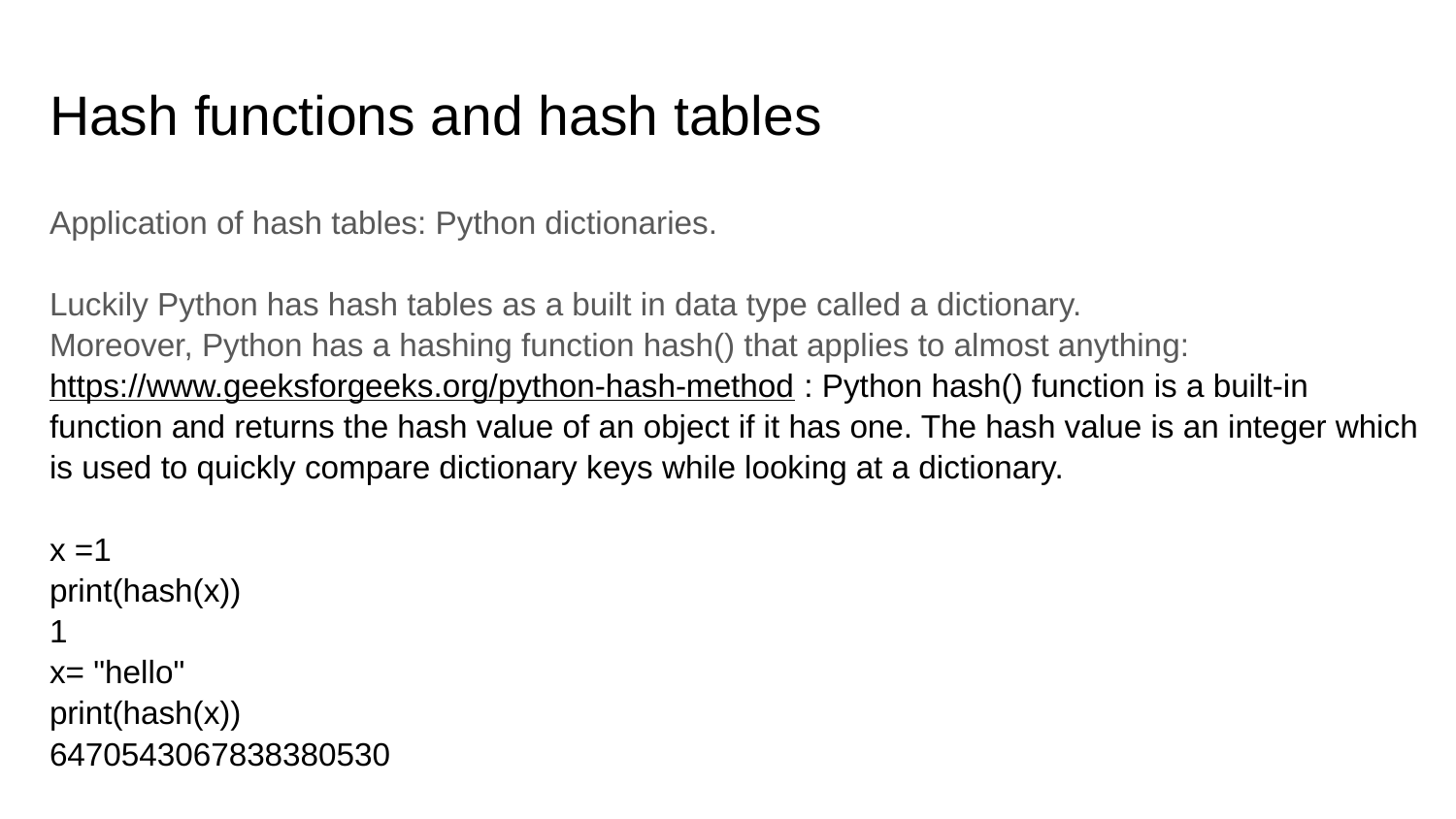

# Hash functions and hash tables
Application of hash tables: Python dictionaries.

Luckily Python has hash tables as a built in data type called a dictionary.
Moreover, Python has a hashing function hash() that applies to almost anything:
https://www.geeksforgeeks.org/python-hash-method : Python hash() function is a built-in function and returns the hash value of an object if it has one. The hash value is an integer which is used to quickly compare dictionary keys while looking at a dictionary.

x =1
print(hash(x))
1
x= "hello"
print(hash(x))
6470543067838380530